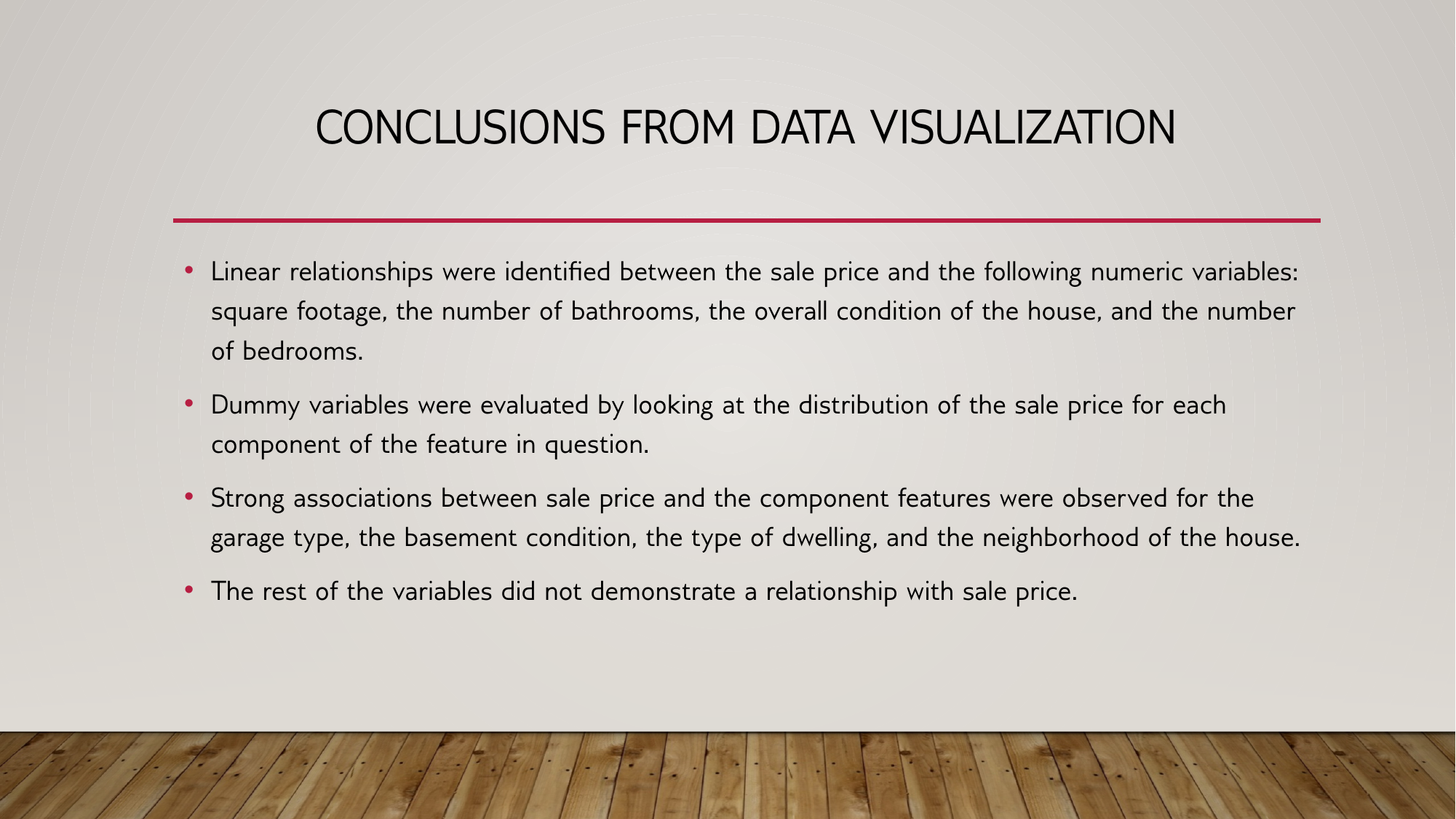

# Conclusions from data visualization
Linear relationships were identified between the sale price and the following numeric variables: square footage, the number of bathrooms, the overall condition of the house, and the number of bedrooms.
Dummy variables were evaluated by looking at the distribution of the sale price for each component of the feature in question.
Strong associations between sale price and the component features were observed for the garage type, the basement condition, the type of dwelling, and the neighborhood of the house.
The rest of the variables did not demonstrate a relationship with sale price.